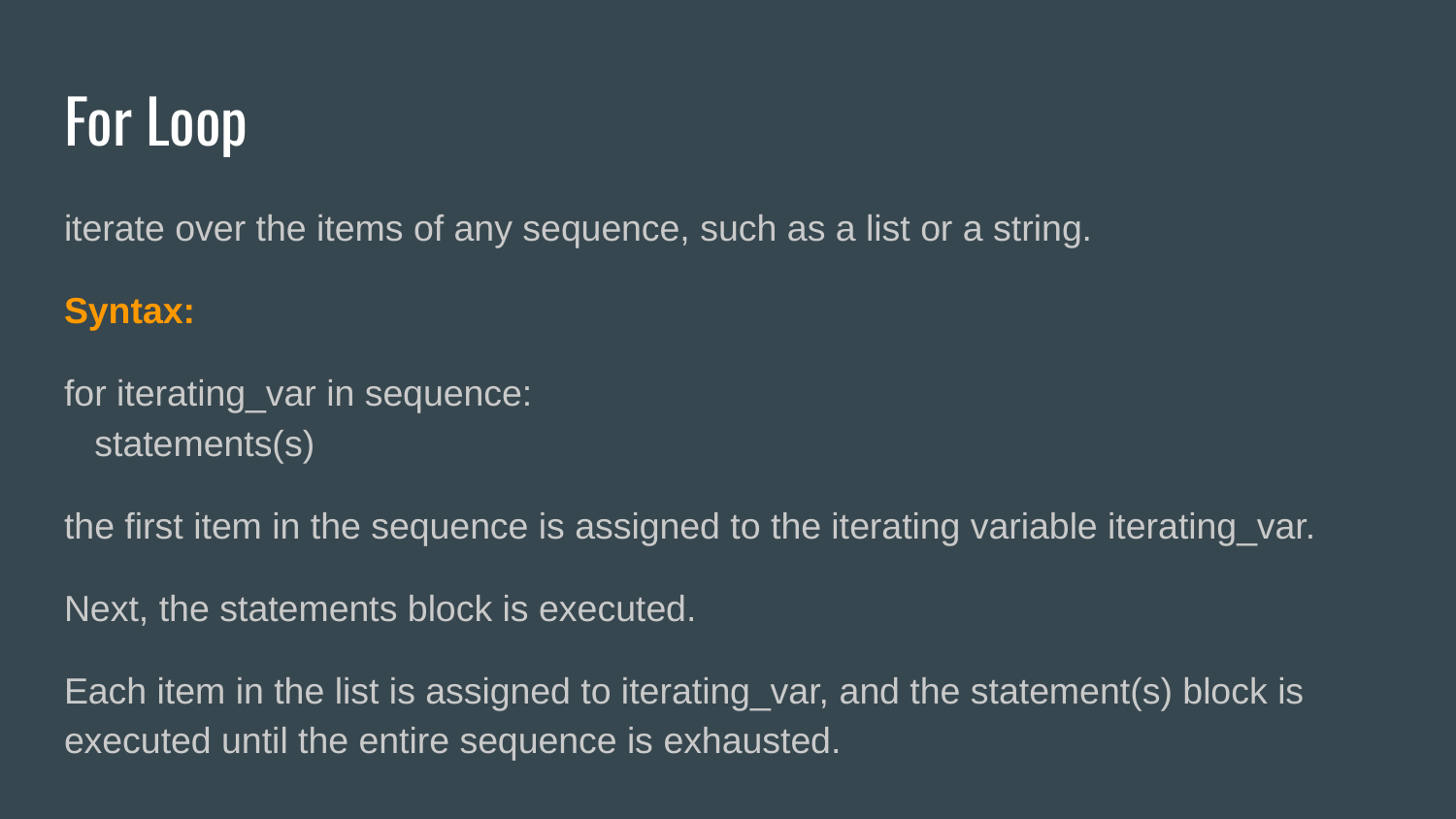

# For Loop
iterate over the items of any sequence, such as a list or a string.
Syntax:
for iterating_var in sequence:
   statements(s)
the first item in the sequence is assigned to the iterating variable iterating_var.
Next, the statements block is executed.
Each item in the list is assigned to iterating_var, and the statement(s) block is executed until the entire sequence is exhausted.